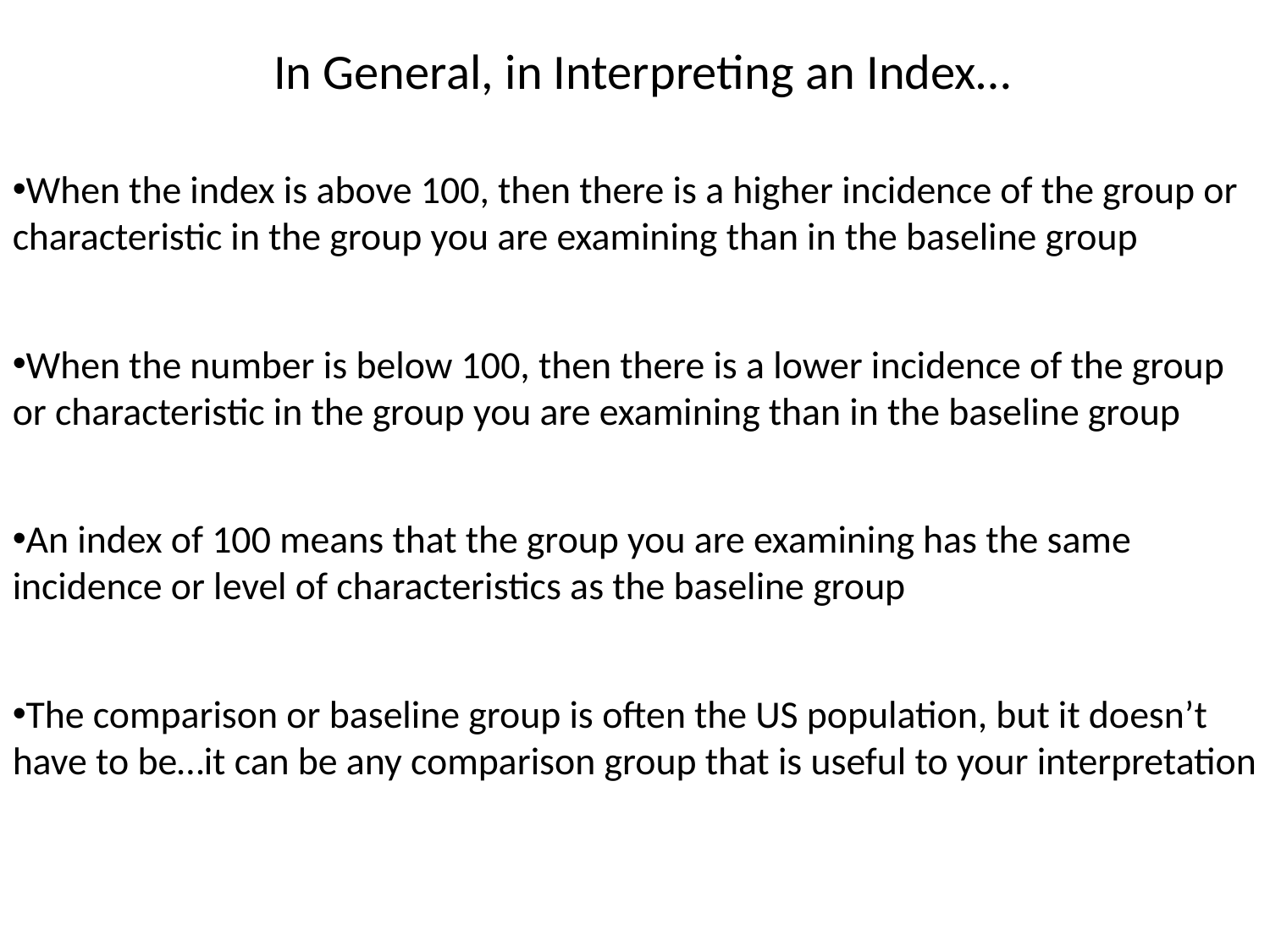

# In General, in Interpreting an Index…
When the index is above 100, then there is a higher incidence of the group or characteristic in the group you are examining than in the baseline group

When the number is below 100, then there is a lower incidence of the group or characteristic in the group you are examining than in the baseline group

An index of 100 means that the group you are examining has the same incidence or level of characteristics as the baseline group

The comparison or baseline group is often the US population, but it doesn’t have to be…it can be any comparison group that is useful to your interpretation